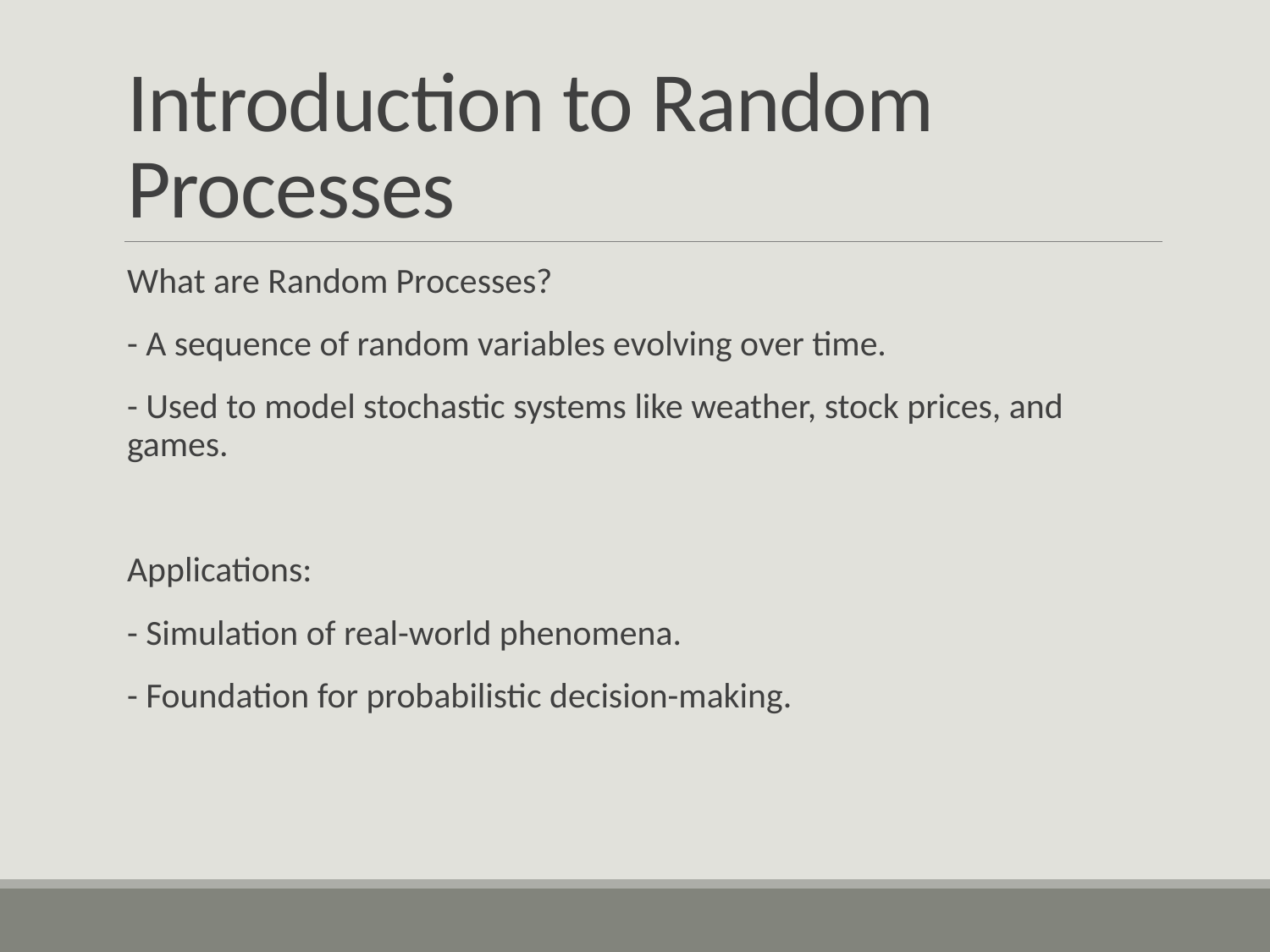

# Introduction to Random Processes
What are Random Processes?
- A sequence of random variables evolving over time.
- Used to model stochastic systems like weather, stock prices, and games.

Applications:
- Simulation of real-world phenomena.
- Foundation for probabilistic decision-making.